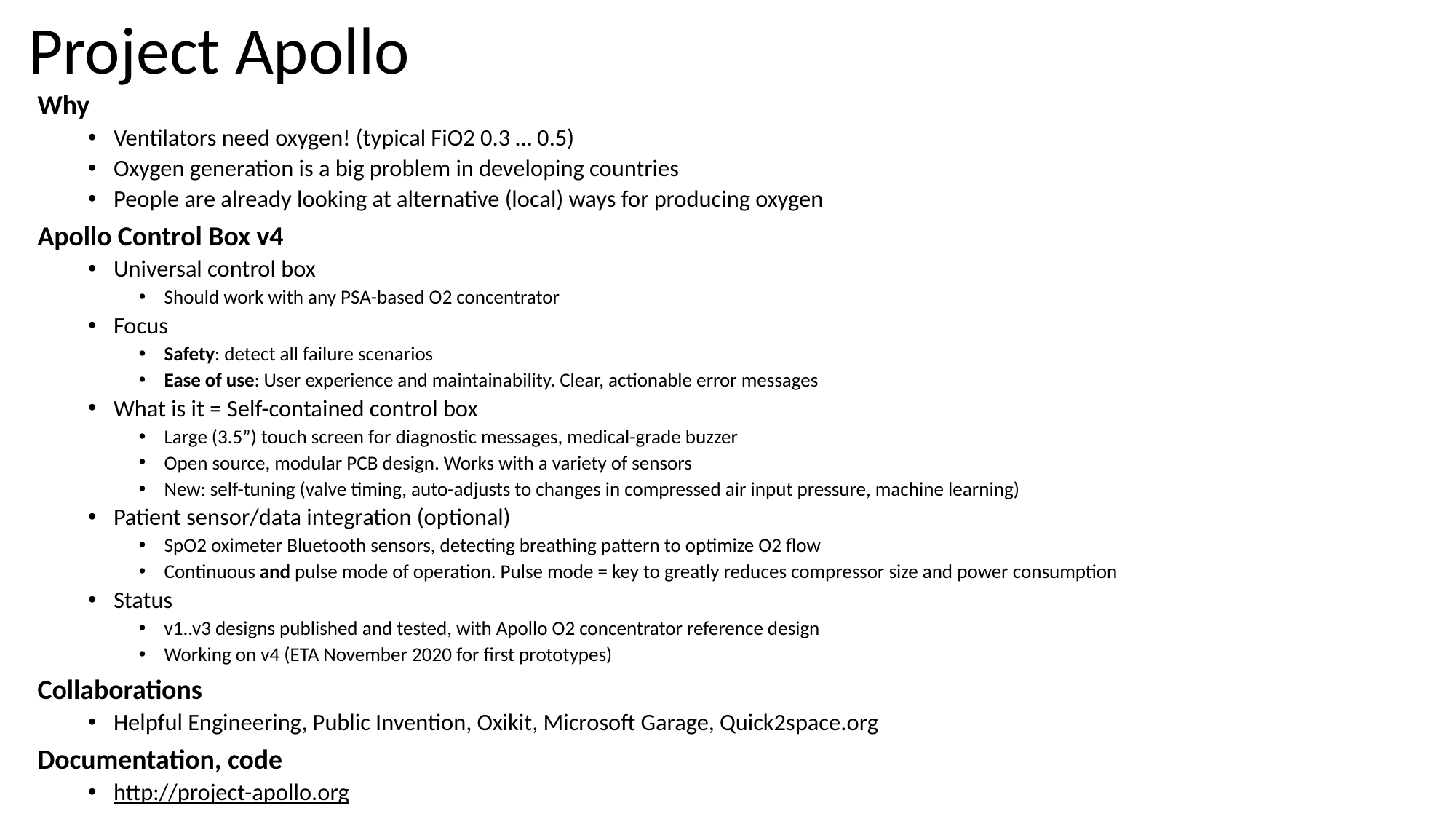

# Project Apollo
Why
Ventilators need oxygen! (typical FiO2 0.3 … 0.5)
Oxygen generation is a big problem in developing countries
People are already looking at alternative (local) ways for producing oxygen
Apollo Control Box v4
Universal control box
Should work with any PSA-based O2 concentrator
Focus
Safety: detect all failure scenarios
Ease of use: User experience and maintainability. Clear, actionable error messages
What is it = Self-contained control box
Large (3.5”) touch screen for diagnostic messages, medical-grade buzzer
Open source, modular PCB design. Works with a variety of sensors
New: self-tuning (valve timing, auto-adjusts to changes in compressed air input pressure, machine learning)
Patient sensor/data integration (optional)
SpO2 oximeter Bluetooth sensors, detecting breathing pattern to optimize O2 flow
Continuous and pulse mode of operation. Pulse mode = key to greatly reduces compressor size and power consumption
Status
v1..v3 designs published and tested, with Apollo O2 concentrator reference design
Working on v4 (ETA November 2020 for first prototypes)
Collaborations
Helpful Engineering, Public Invention, Oxikit, Microsoft Garage, Quick2space.org
Documentation, code
http://project-apollo.org